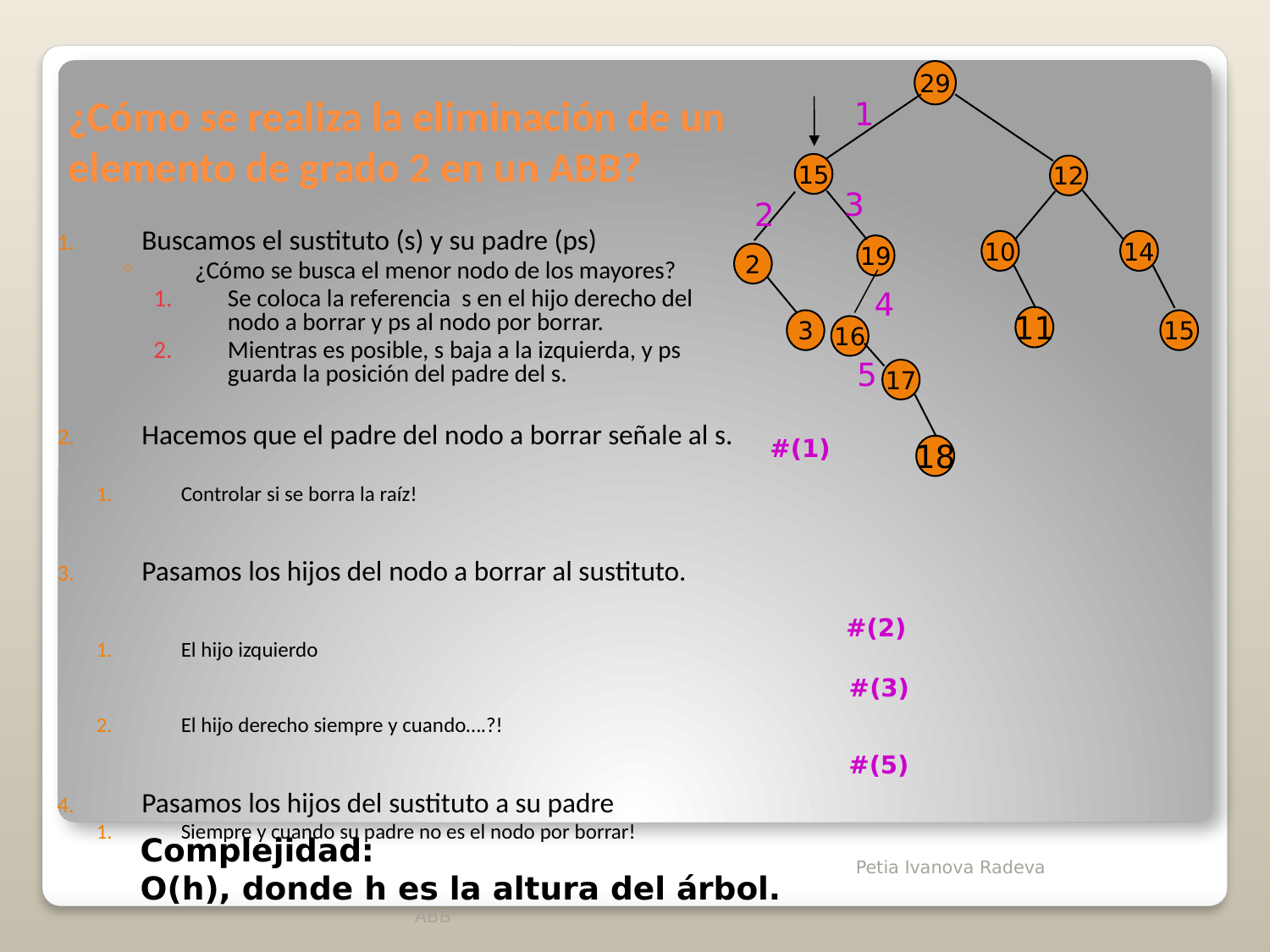

# ¿Cómo se realiza la eliminación de un elemento de grado 2 en un ABB?
29

15
12

10
14
19
2

11
3
15
16

17

18
1
3
2
4
5
Buscamos el sustituto (s) y su padre (ps)
¿Cómo se busca el menor nodo de los mayores?
Se coloca la referencia  s en el hijo derecho del nodo a borrar y ps al nodo por borrar.
Mientras es posible, s baja a la izquierda, y ps guarda la posición del padre del s.

Hacemos que el padre del nodo a borrar señale al s.

Controlar si se borra la raíz!

Pasamos los hijos del nodo a borrar al sustituto.

El hijo izquierdo

El hijo derecho siempre y cuando….?!

Pasamos los hijos del sustituto a su padre
Siempre y cuando su padre no es el nodo por borrar!

#(1)
#(2)
#(3)
#(5)
Complejidad:
O(h), donde h es la altura del árbol.

ABB